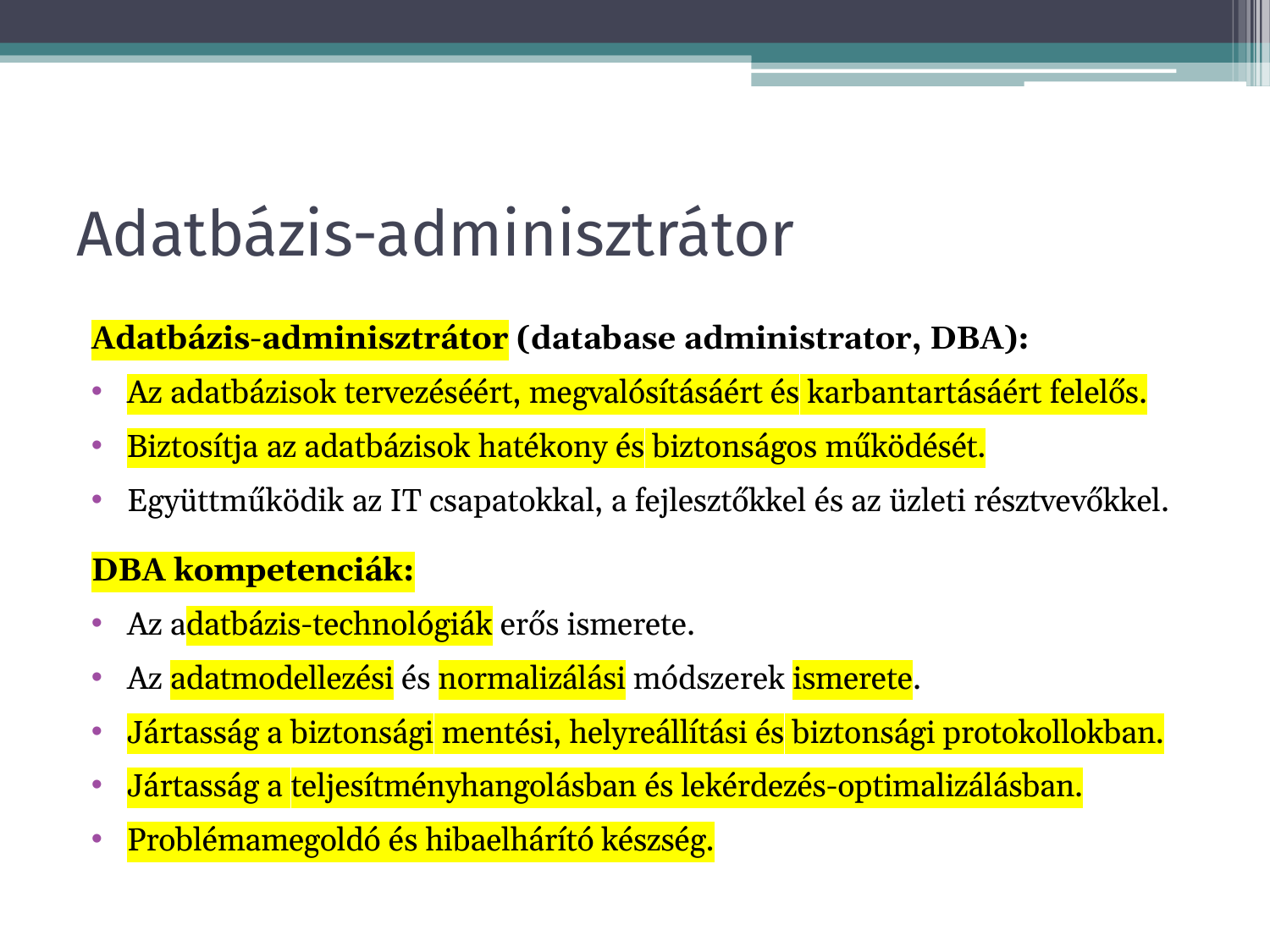

# Adatbázis-adminisztrátor
Adatbázis-adminisztrátor (database administrator, DBA):
Az adatbázisok tervezéséért, megvalósításáért és karbantartásáért felelős.
Biztosítja az adatbázisok hatékony és biztonságos működését.
Együttműködik az IT csapatokkal, a fejlesztőkkel és az üzleti résztvevőkkel.
DBA kompetenciák:
Az adatbázis-technológiák erős ismerete.
Az adatmodellezési és normalizálási módszerek ismerete.
Jártasság a biztonsági mentési, helyreállítási és biztonsági protokollokban.
Jártasság a teljesítményhangolásban és lekérdezés-optimalizálásban.
Problémamegoldó és hibaelhárító készség.